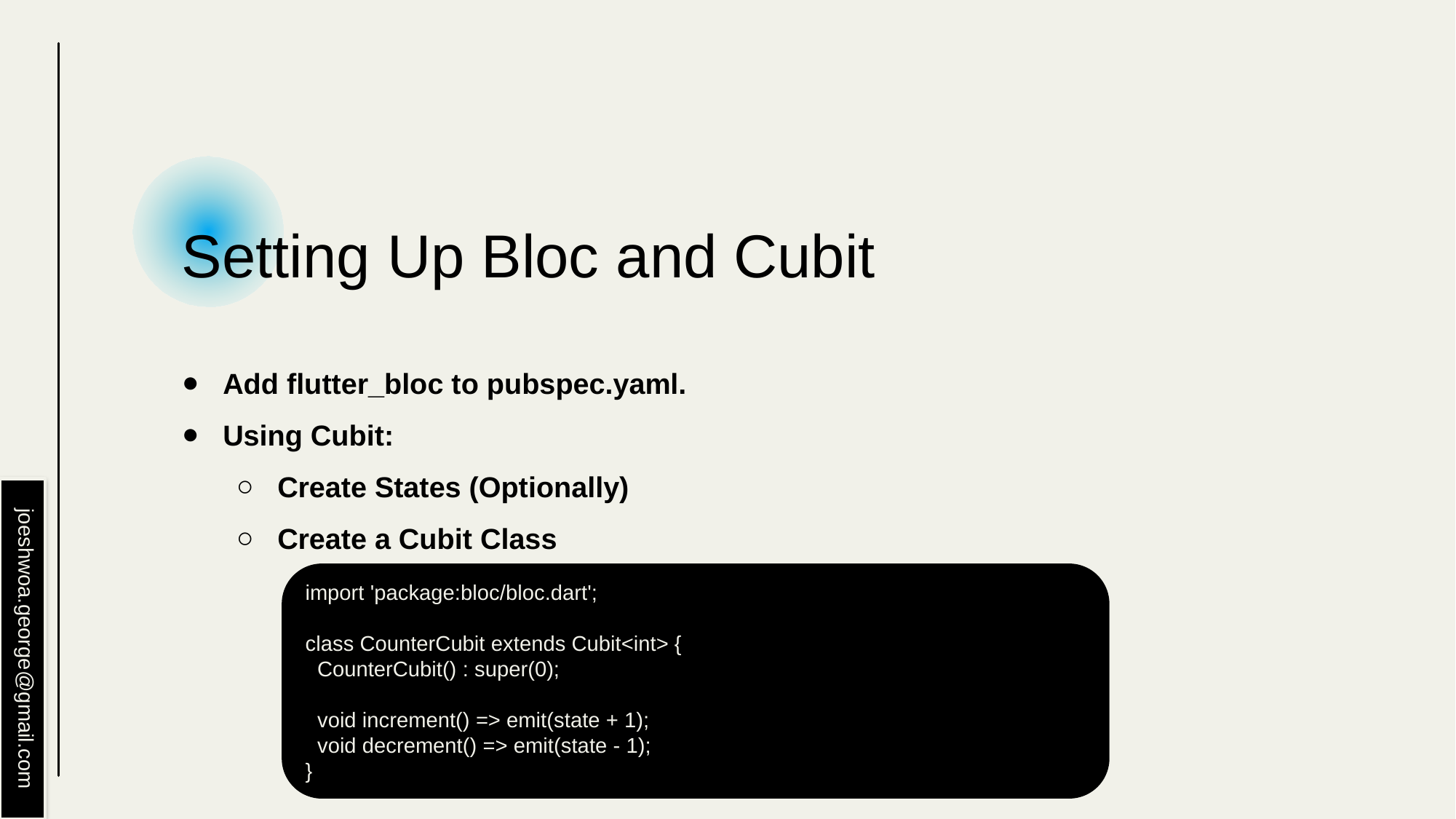

# Setting Up Bloc and Cubit
Add flutter_bloc to pubspec.yaml.
Using Cubit:
Create States (Optionally)
Create a Cubit Class

import 'package:bloc/bloc.dart';

class CounterCubit extends Cubit<int> {
  CounterCubit() : super(0);

  void increment() => emit(state + 1);
  void decrement() => emit(state - 1);
}
joeshwoa.george@gmail.com